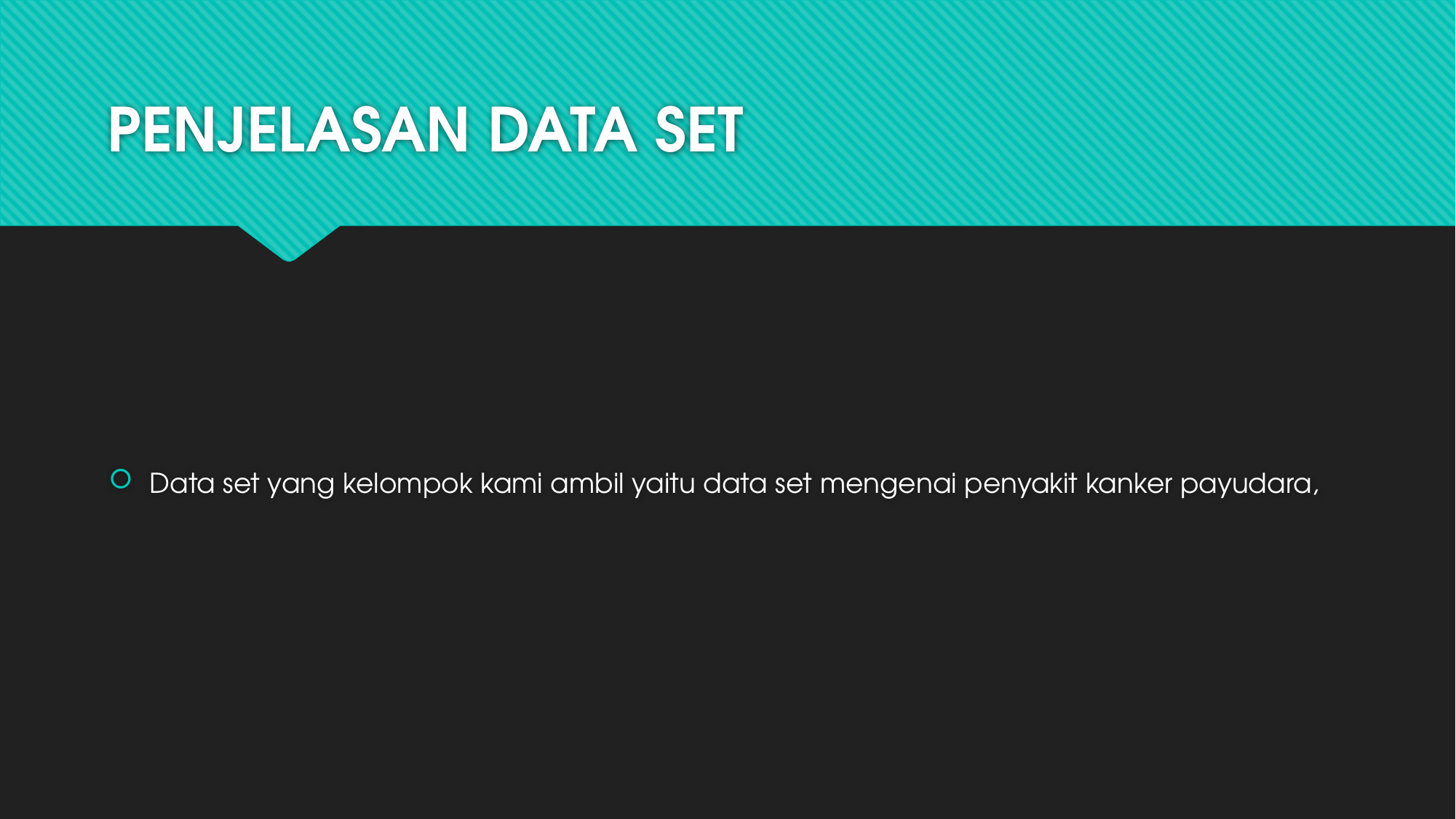

# PENJELASAN DATA SET
Data set yang kelompok kami ambil yaitu data set mengenai penyakit kanker payudara,